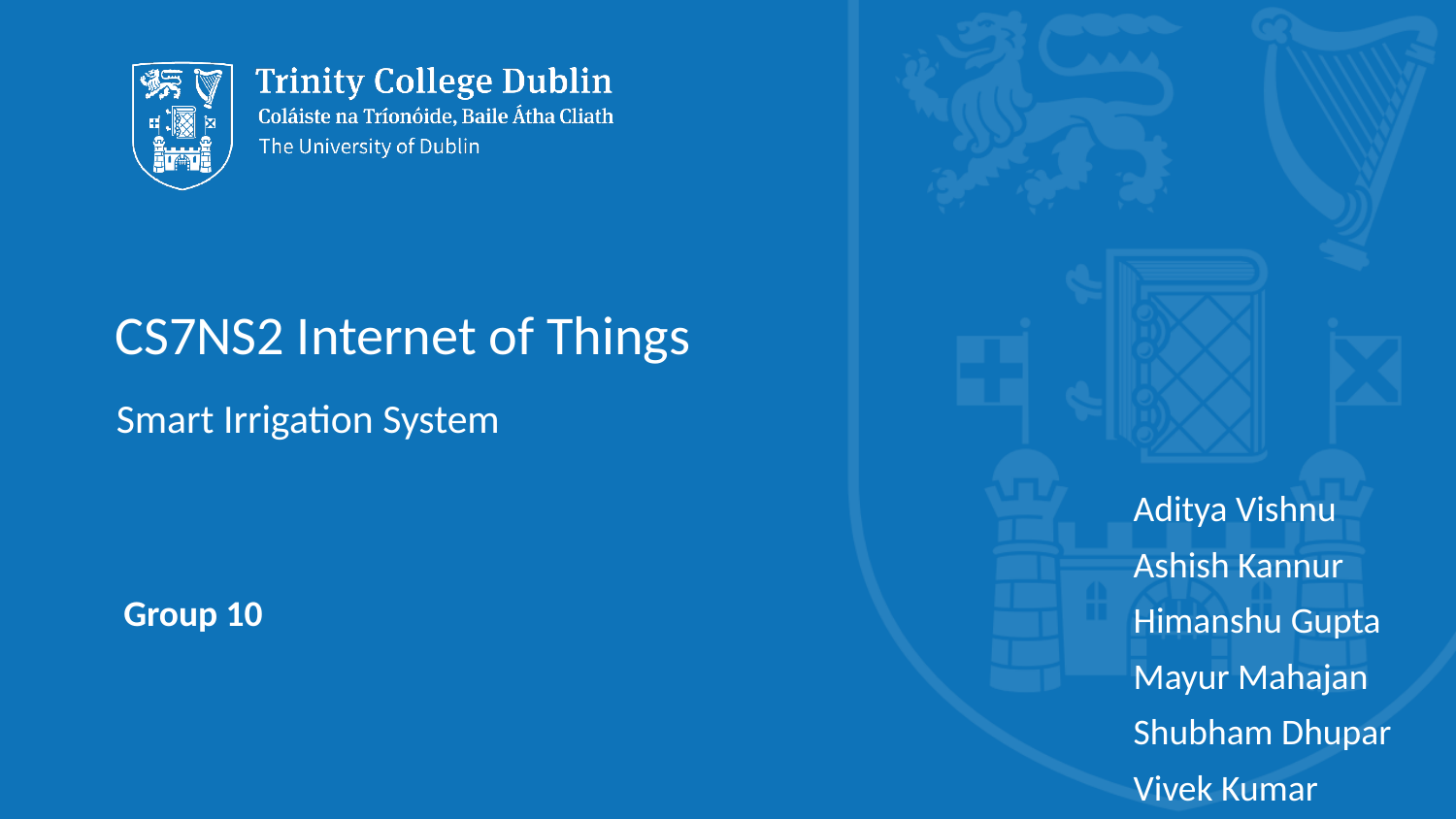

# CS7NS2 Internet of Things
Smart Irrigation System
Aditya Vishnu
Ashish Kannur
Himanshu Gupta
Mayur Mahajan
Shubham Dhupar
Vivek Kumar
Group 10